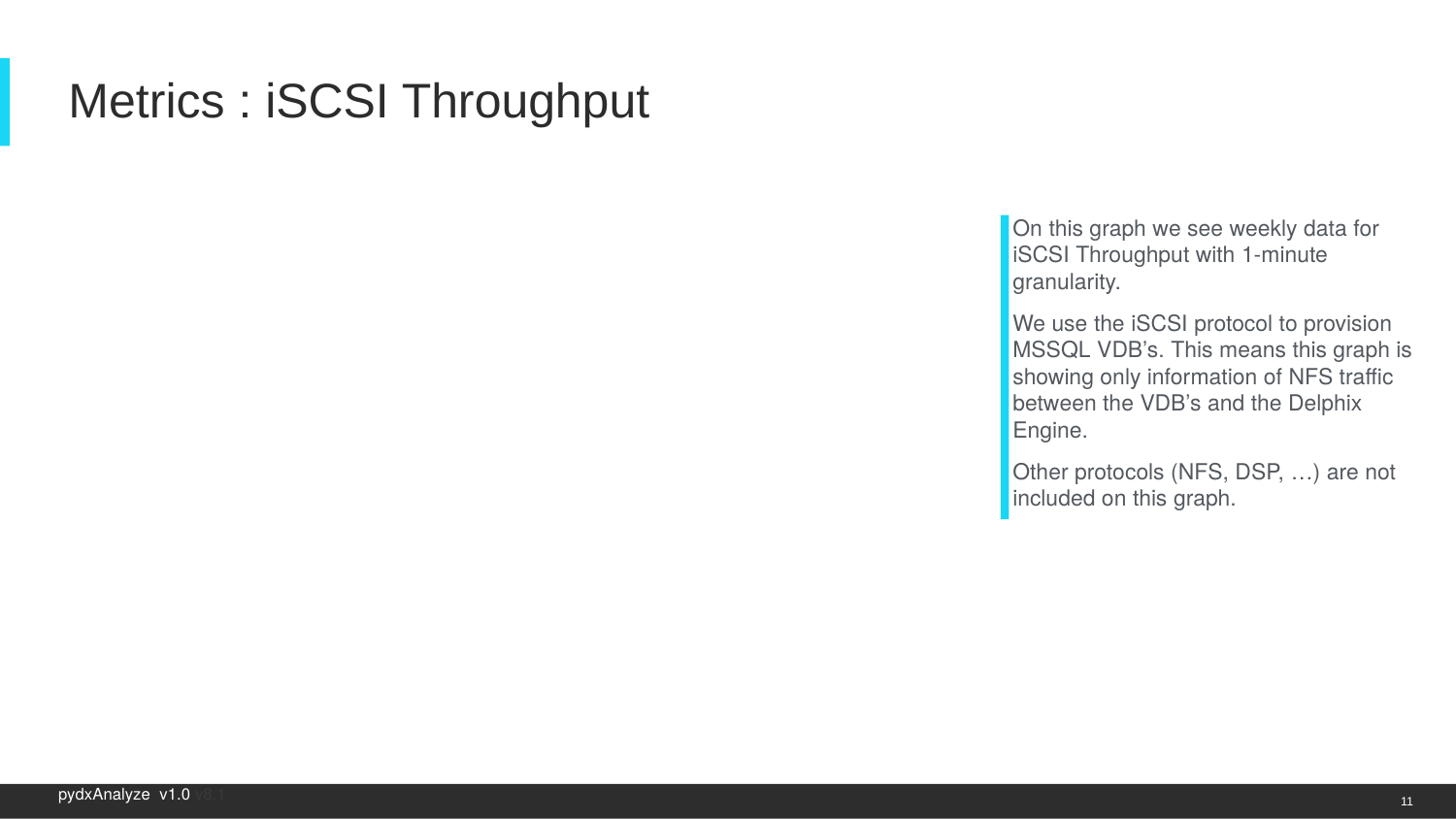

# Metrics : iSCSI Throughput
On this graph we see weekly data for iSCSI Throughput with 1-minute granularity.
We use the iSCSI protocol to provision MSSQL VDB’s. This means this graph is showing only information of NFS traffic between the VDB’s and the Delphix Engine.
Other protocols (NFS, DSP, …) are not included on this graph.

11